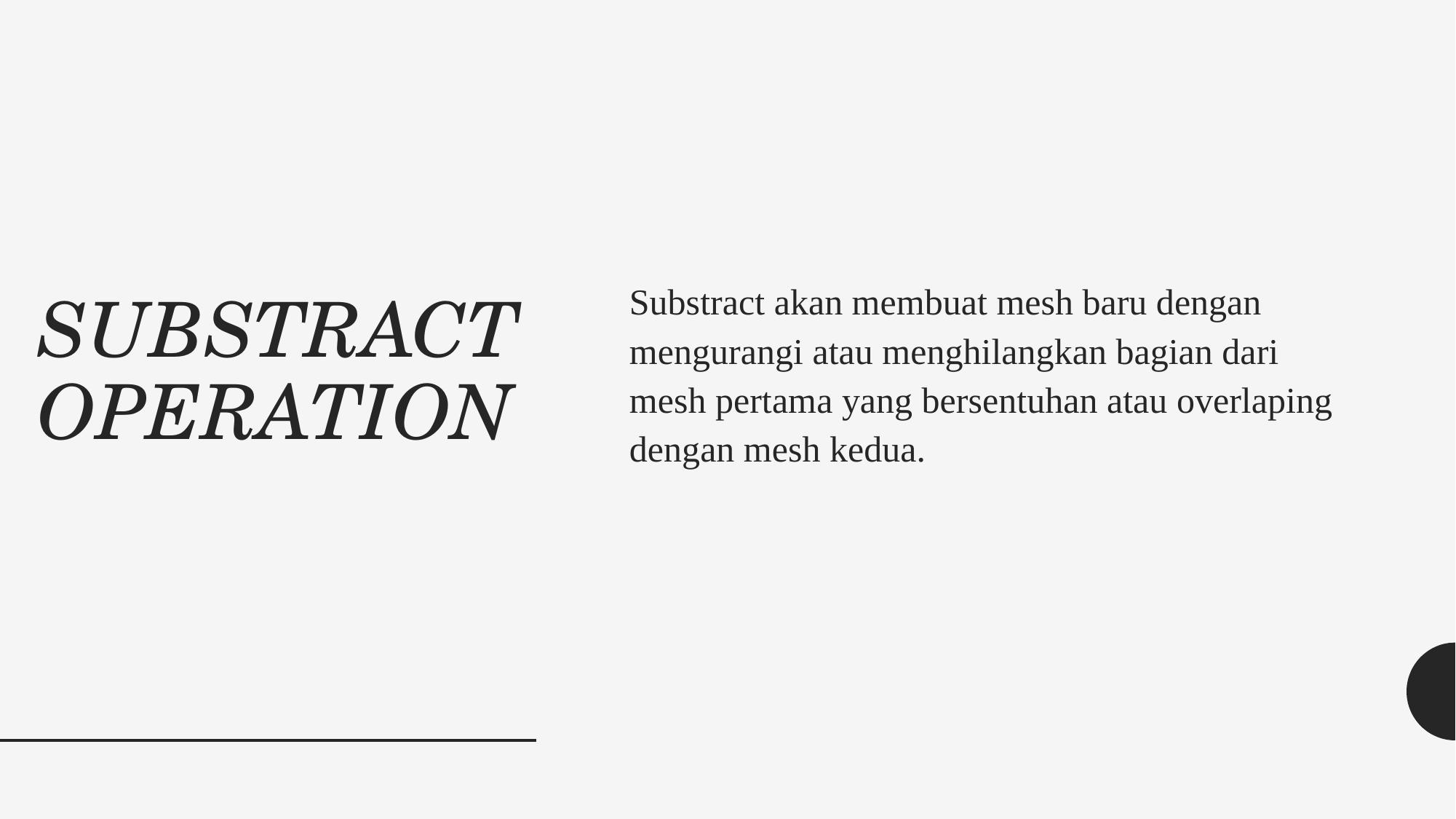

Substract akan membuat mesh baru dengan mengurangi atau menghilangkan bagian dari mesh pertama yang bersentuhan atau overlaping dengan mesh kedua.
# SUBSTRACT OPERATION